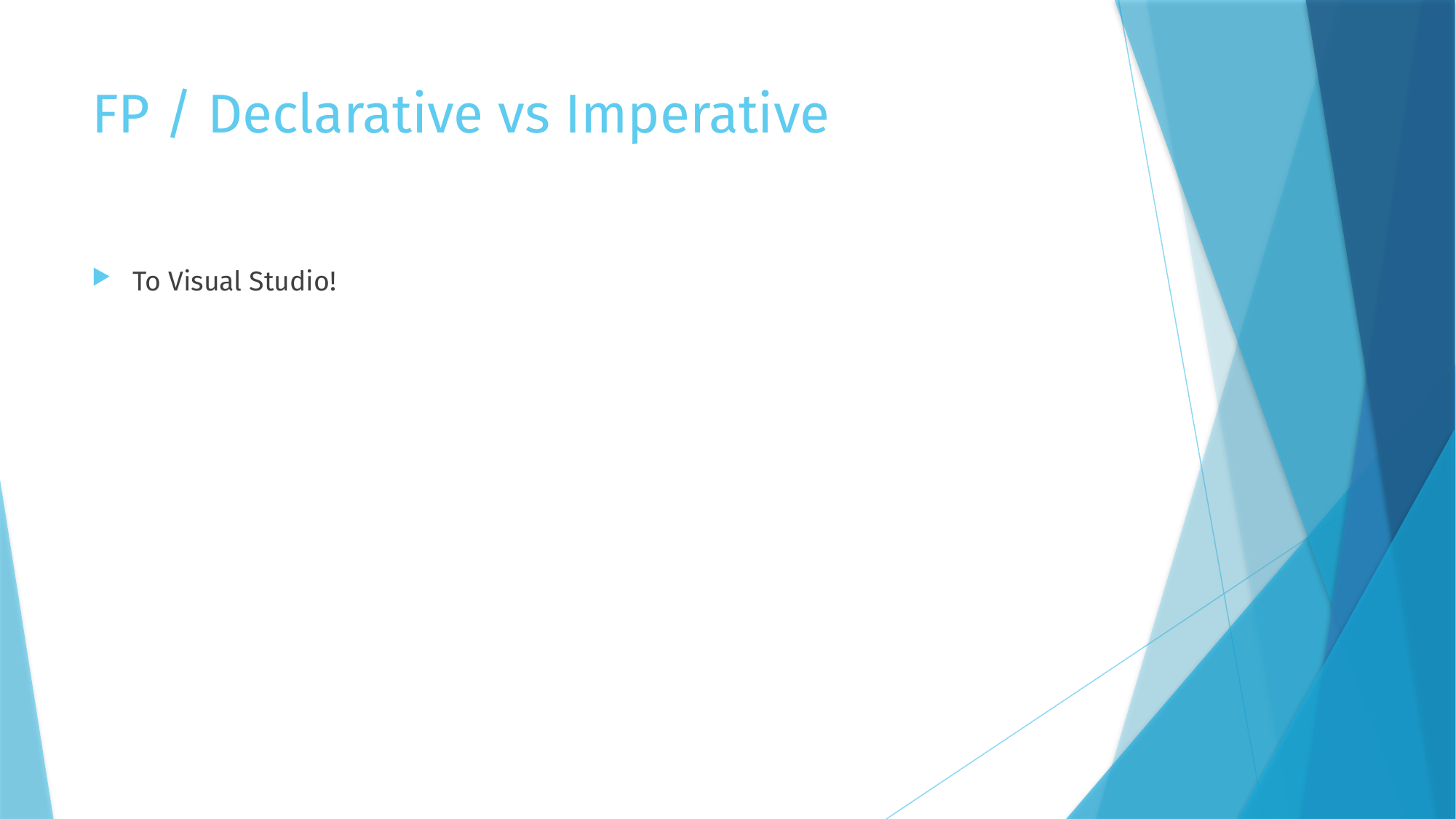

# FP / Declarative vs Imperative
To Visual Studio!